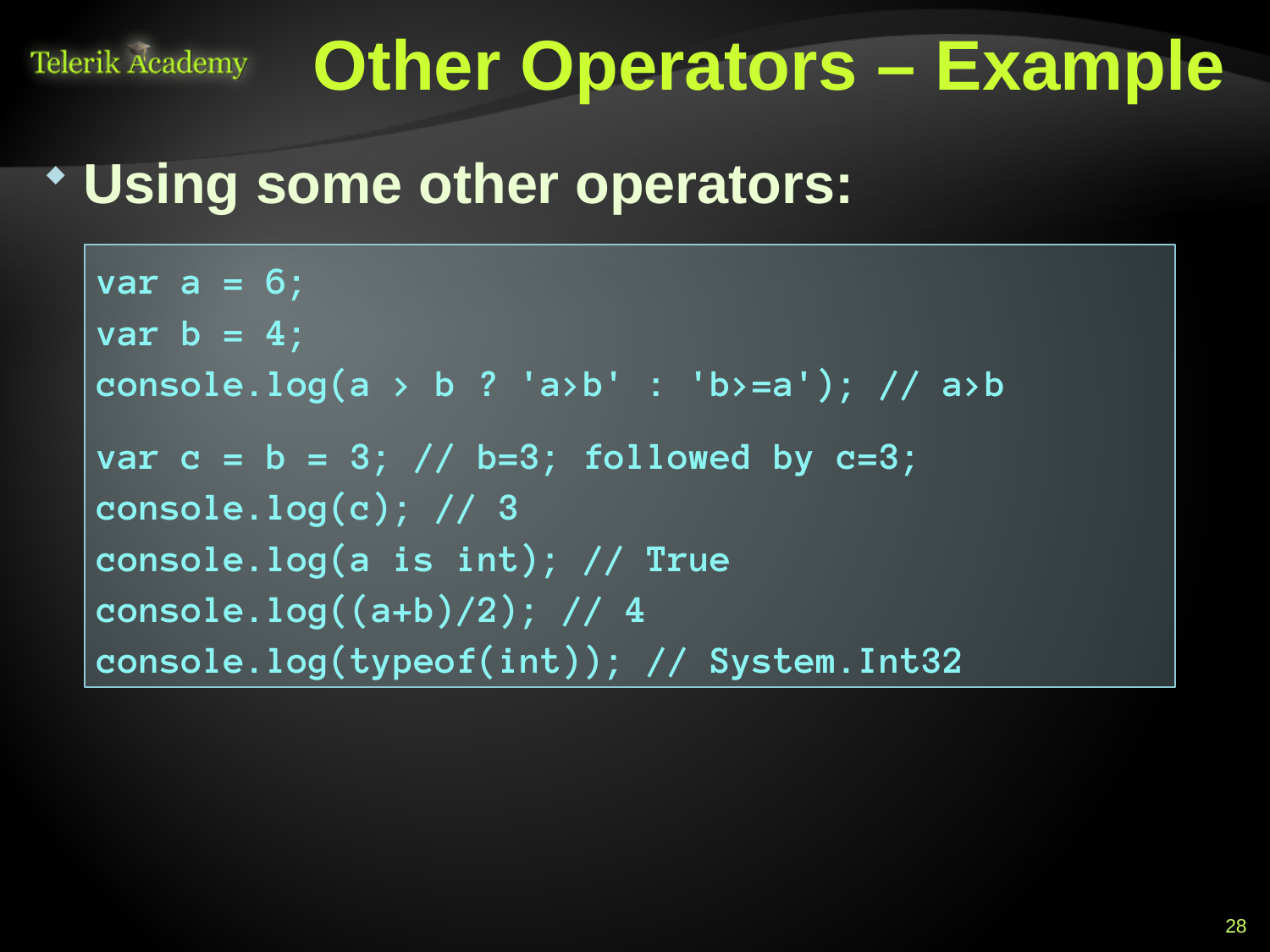

# Other Operators – Example
Using some other operators:
var a = 6;
var b = 4;
console.log(a > b ? 'a>b' : 'b>=a'); // a>b
var c = b = 3; // b=3; followed by c=3;
console.log(c); // 3
console.log(a is int); // True
console.log((a+b)/2); // 4
console.log(typeof(int)); // System.Int32
28